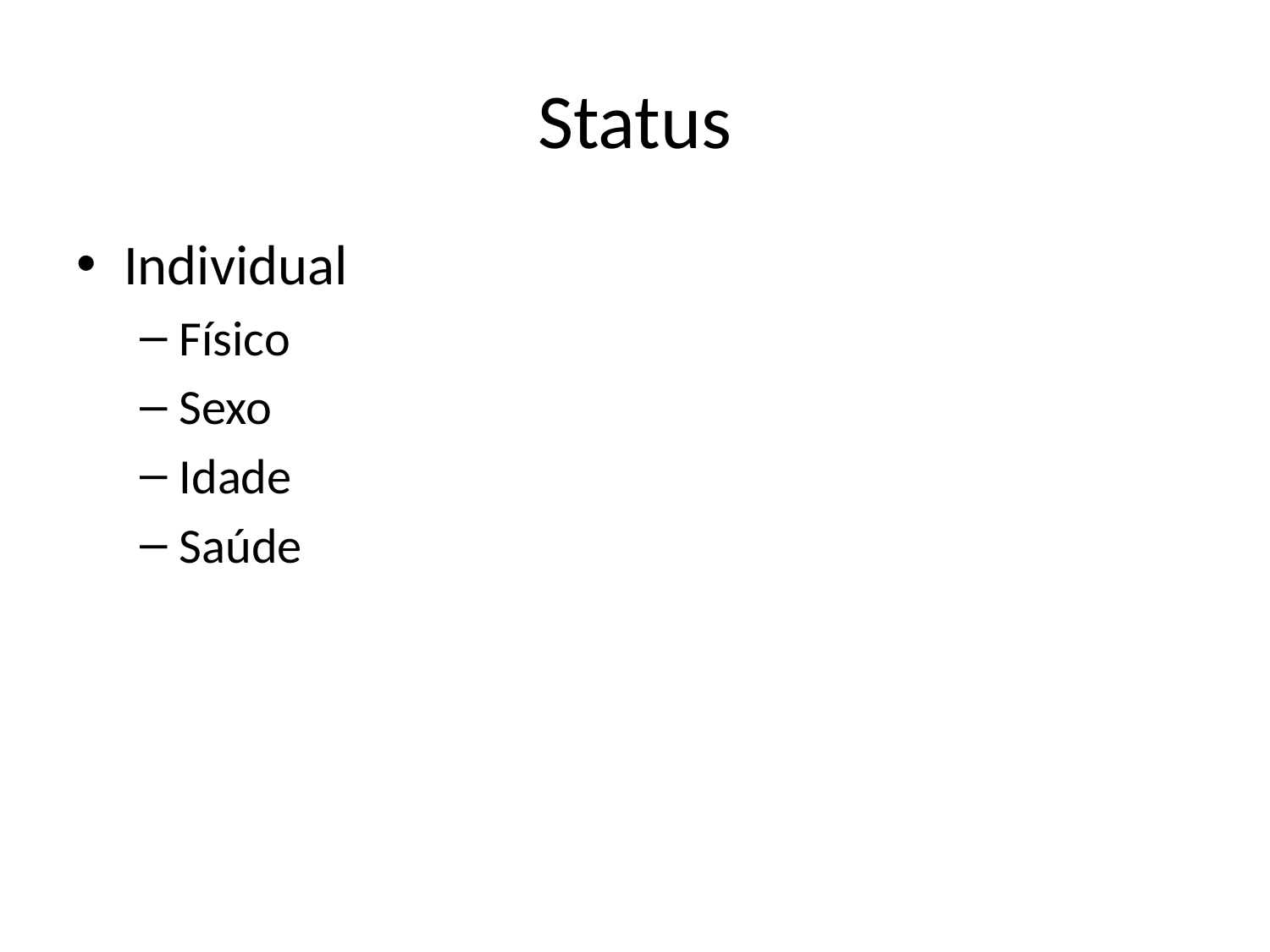

# Status
Individual
Físico
Sexo
Idade
Saúde